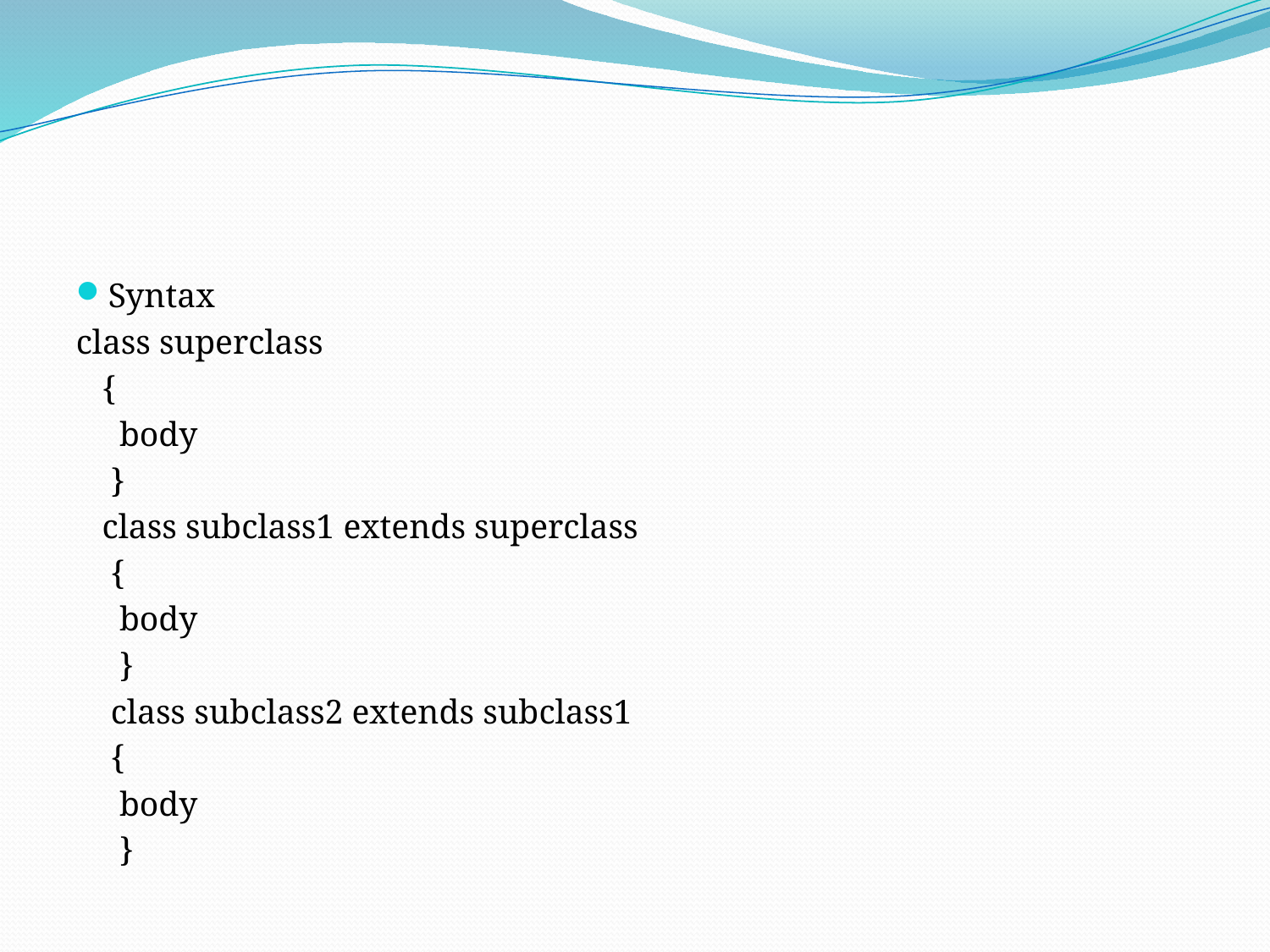

#
Syntax
class superclass
   {
     body
    }
   class subclass1 extends superclass
    {
     body
     }
    class subclass2 extends subclass1
    {
     body
     }